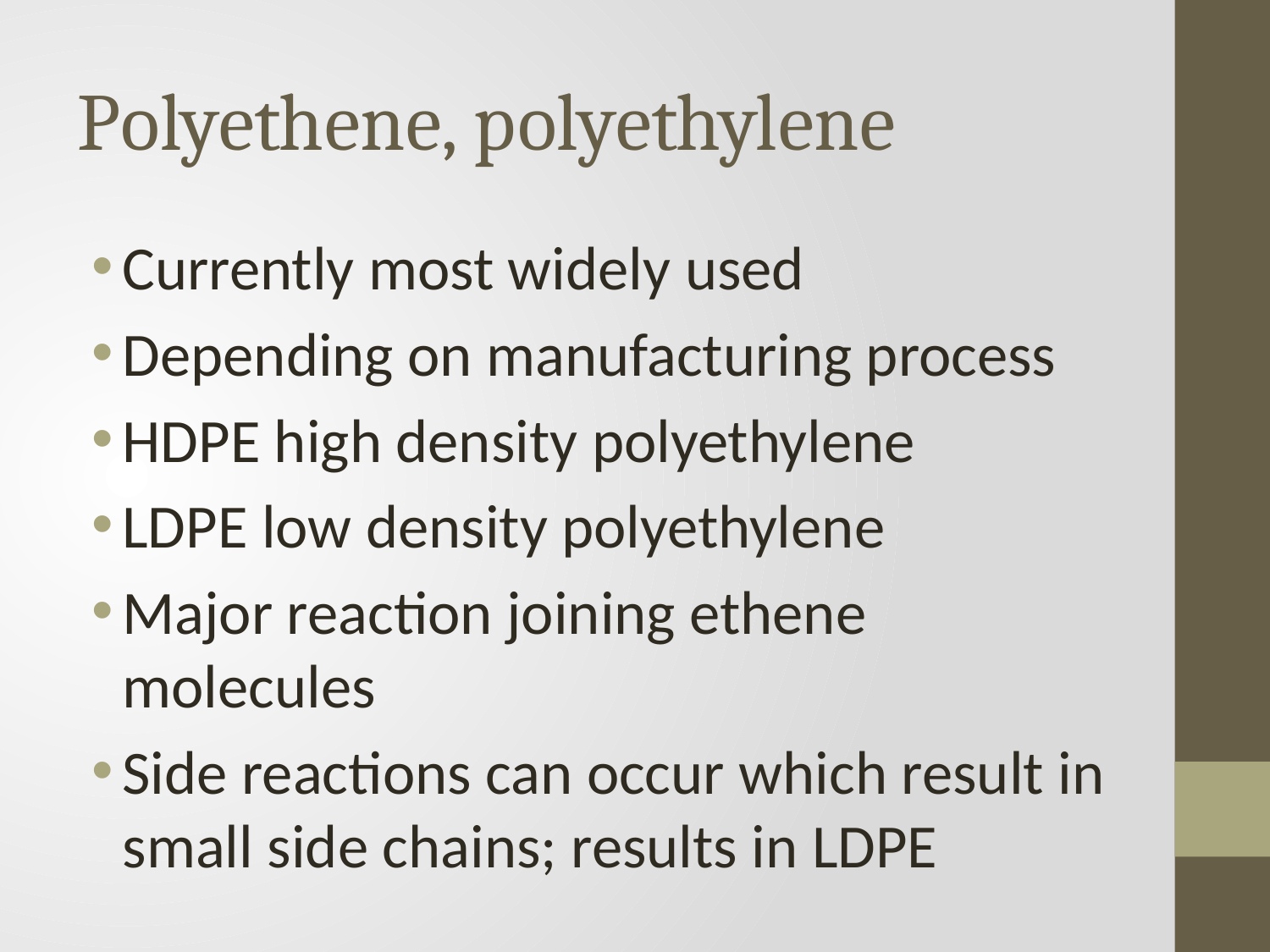

# Polyethene, polyethylene
Currently most widely used
Depending on manufacturing process
HDPE high density polyethylene
LDPE low density polyethylene
Major reaction joining ethene molecules
Side reactions can occur which result in small side chains; results in LDPE